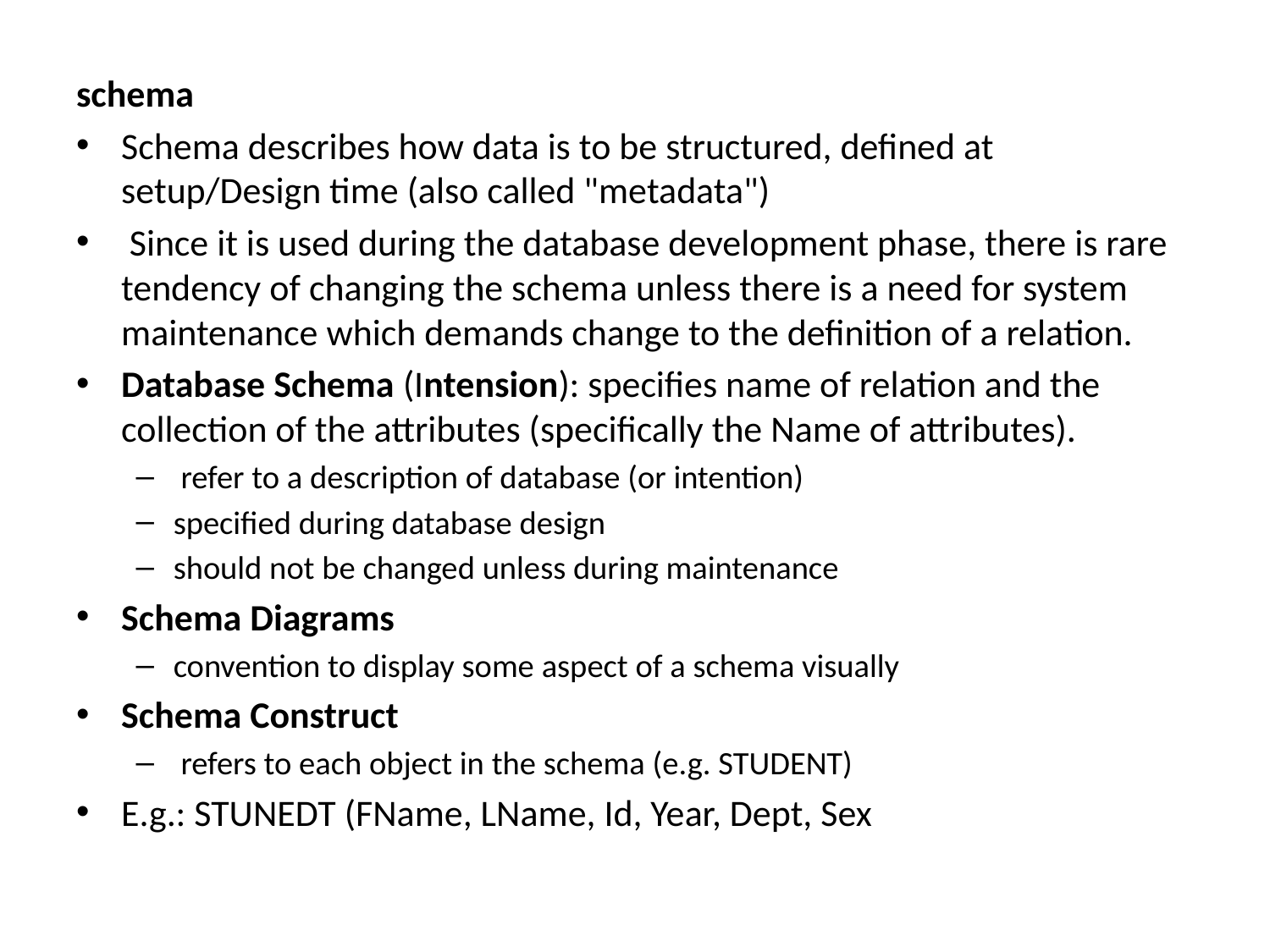

schema
Schema describes how data is to be structured, defined at setup/Design time (also called "metadata")
 Since it is used during the database development phase, there is rare tendency of changing the schema unless there is a need for system maintenance which demands change to the definition of a relation.
Database Schema (Intension): specifies name of relation and the collection of the attributes (specifically the Name of attributes).
 refer to a description of database (or intention)
specified during database design
should not be changed unless during maintenance
Schema Diagrams
convention to display some aspect of a schema visually
Schema Construct
 refers to each object in the schema (e.g. STUDENT)
E.g.: STUNEDT (FName, LName, Id, Year, Dept, Sex